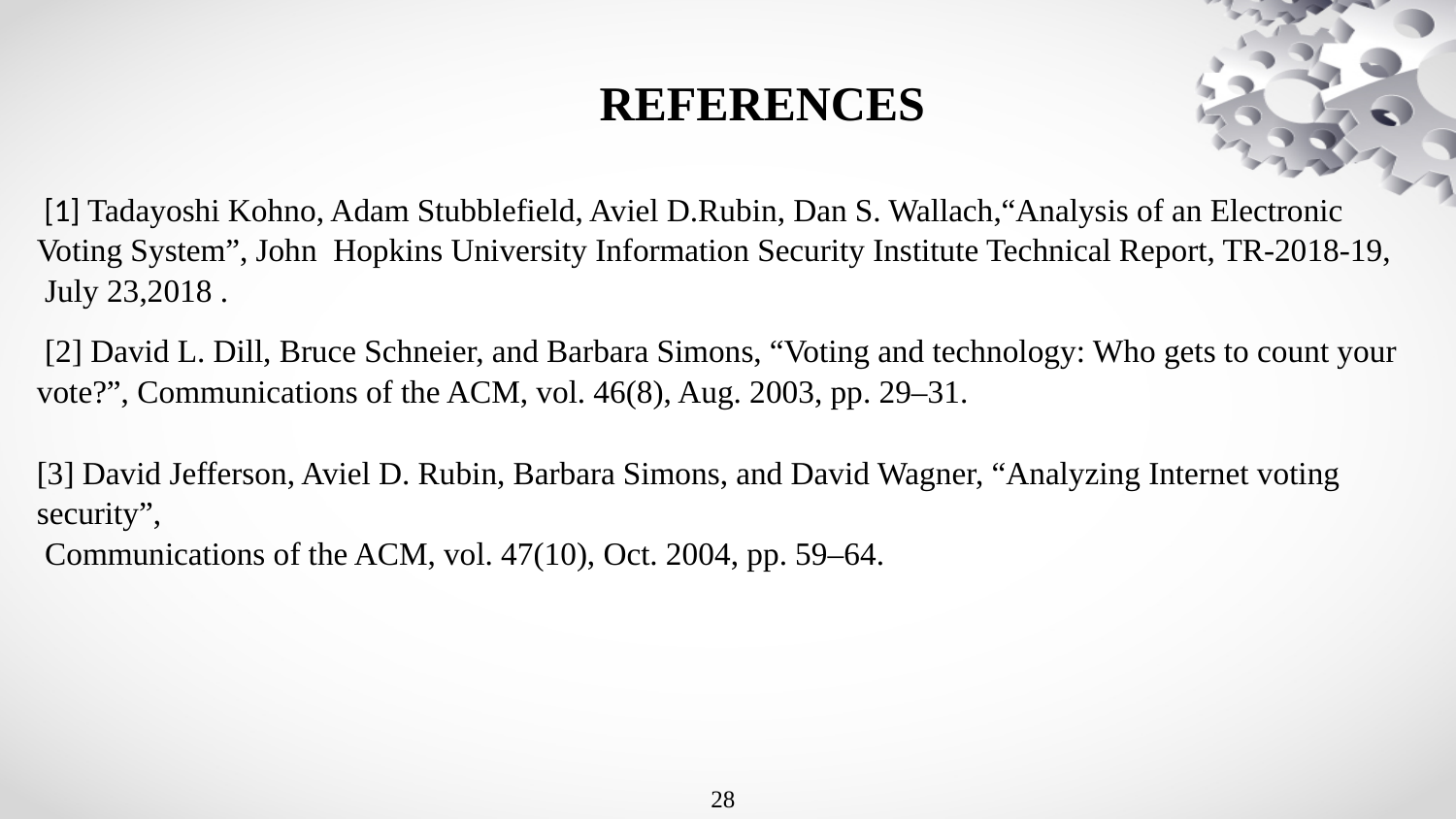

REFERENCES

 [1] Tadayoshi Kohno, Adam Stubblefield, Aviel D.Rubin, Dan S. Wallach,“Analysis of an Electronic

Voting System”, John  Hopkins University Information Security Institute Technical Report, TR-2018-19,

 July 23,2018 .

 [2] David L. Dill, Bruce Schneier, and Barbara Simons, “Voting and technology: Who gets to count your

vote?”, Communications of the ACM, vol. 46(8), Aug. 2003, pp. 29–31.

[3] David Jefferson, Aviel D. Rubin, Barbara Simons, and David Wagner, “Analyzing Internet voting

security”,

 Communications of the ACM, vol. 47(10), Oct. 2004, pp. 59–64.

2017
28